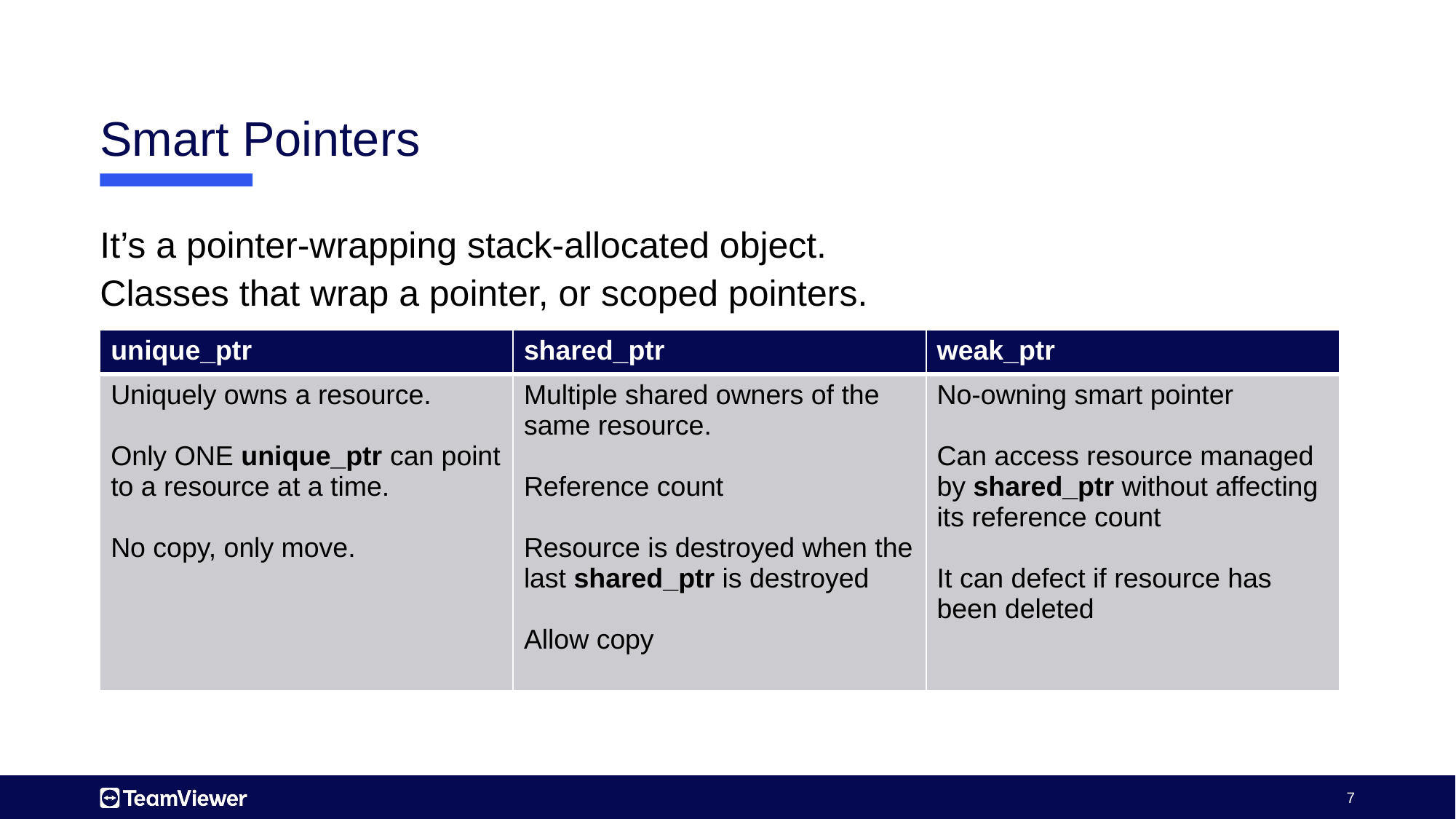

# Smart Pointers
It’s a pointer-wrapping stack-allocated object.
Classes that wrap a pointer, or scoped pointers.

| unique\_ptr | shared\_ptr | weak\_ptr |
| --- | --- | --- |
| Uniquely owns a resource. Only ONE unique\_ptr can point to a resource at a time. No copy, only move. | Multiple shared owners of the same resource. Reference count Resource is destroyed when the last shared\_ptr is destroyed Allow copy | No-owning smart pointer Can access resource managed by shared\_ptr without affecting its reference count It can defect if resource has been deleted |
7